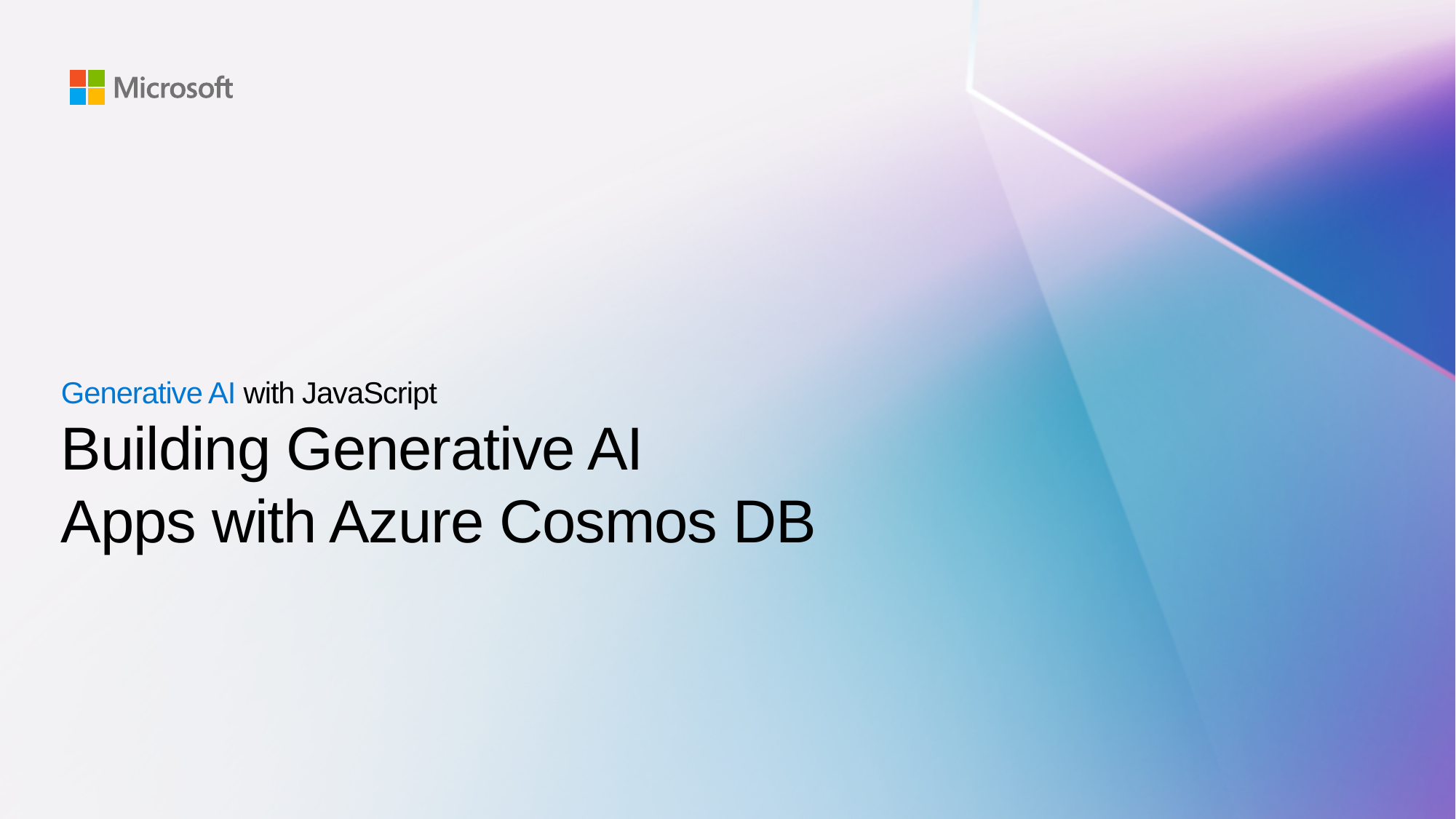

Generative AI with JavaScript
# Building Generative AI Apps with Azure Cosmos DB